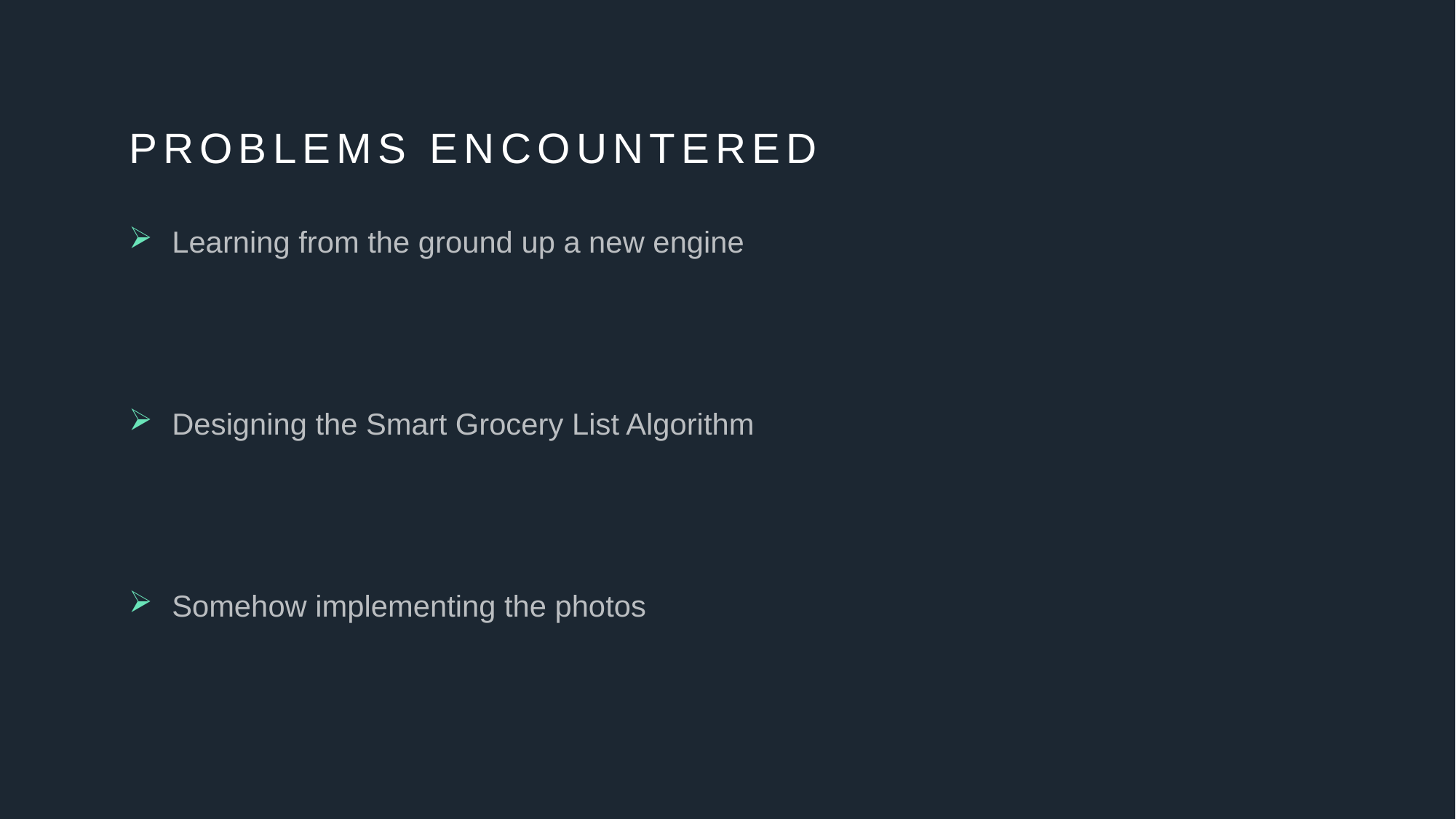

# Problems encountered
Learning from the ground up a new engine

Designing the Smart Grocery List Algorithm

Somehow implementing the photos